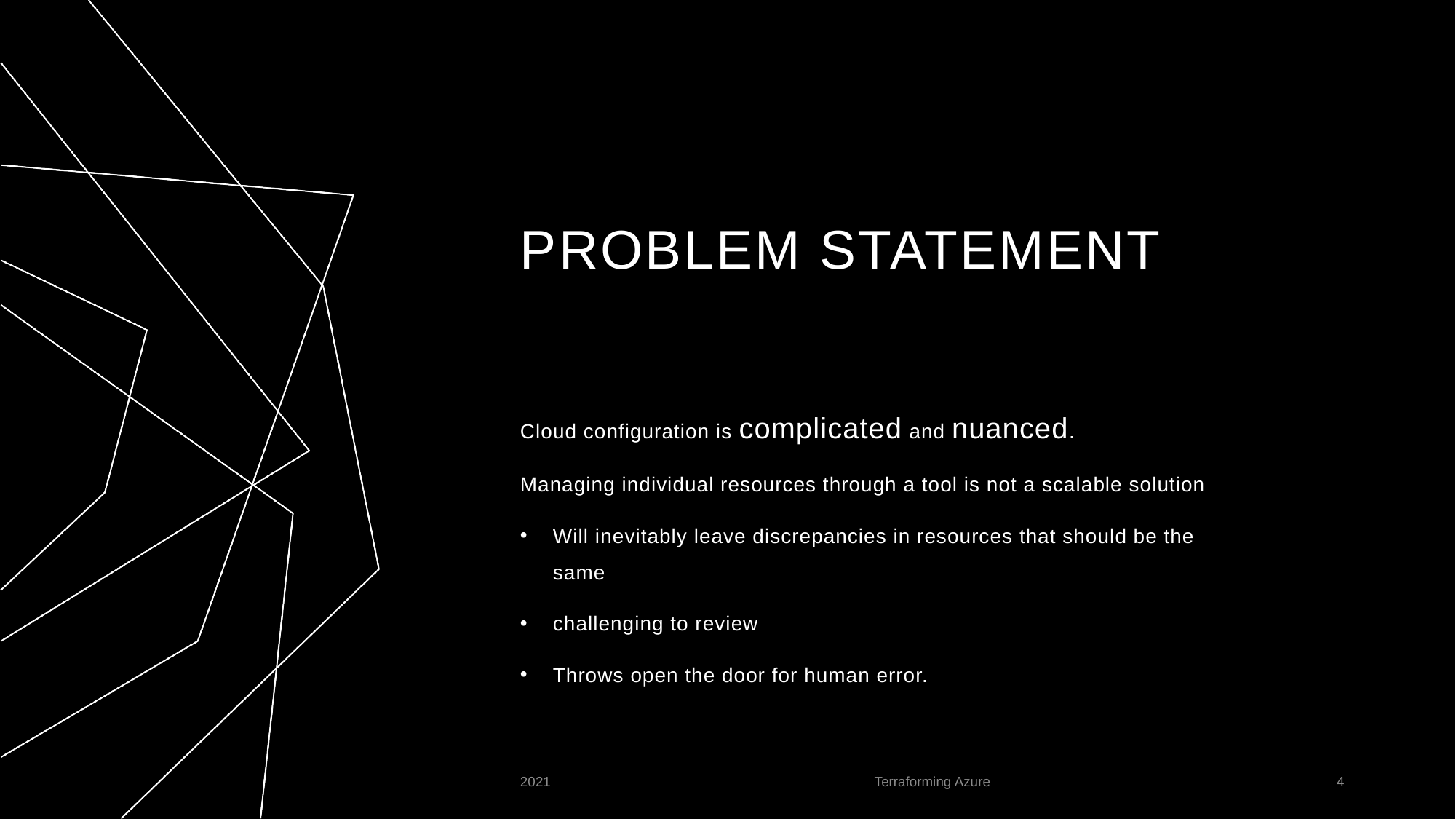

# Problem statement
Cloud configuration is complicated and nuanced.
Managing individual resources through a tool is not a scalable solution
Will inevitably leave discrepancies in resources that should be the same
challenging to review
Throws open the door for human error.
2021
Terraforming Azure
4